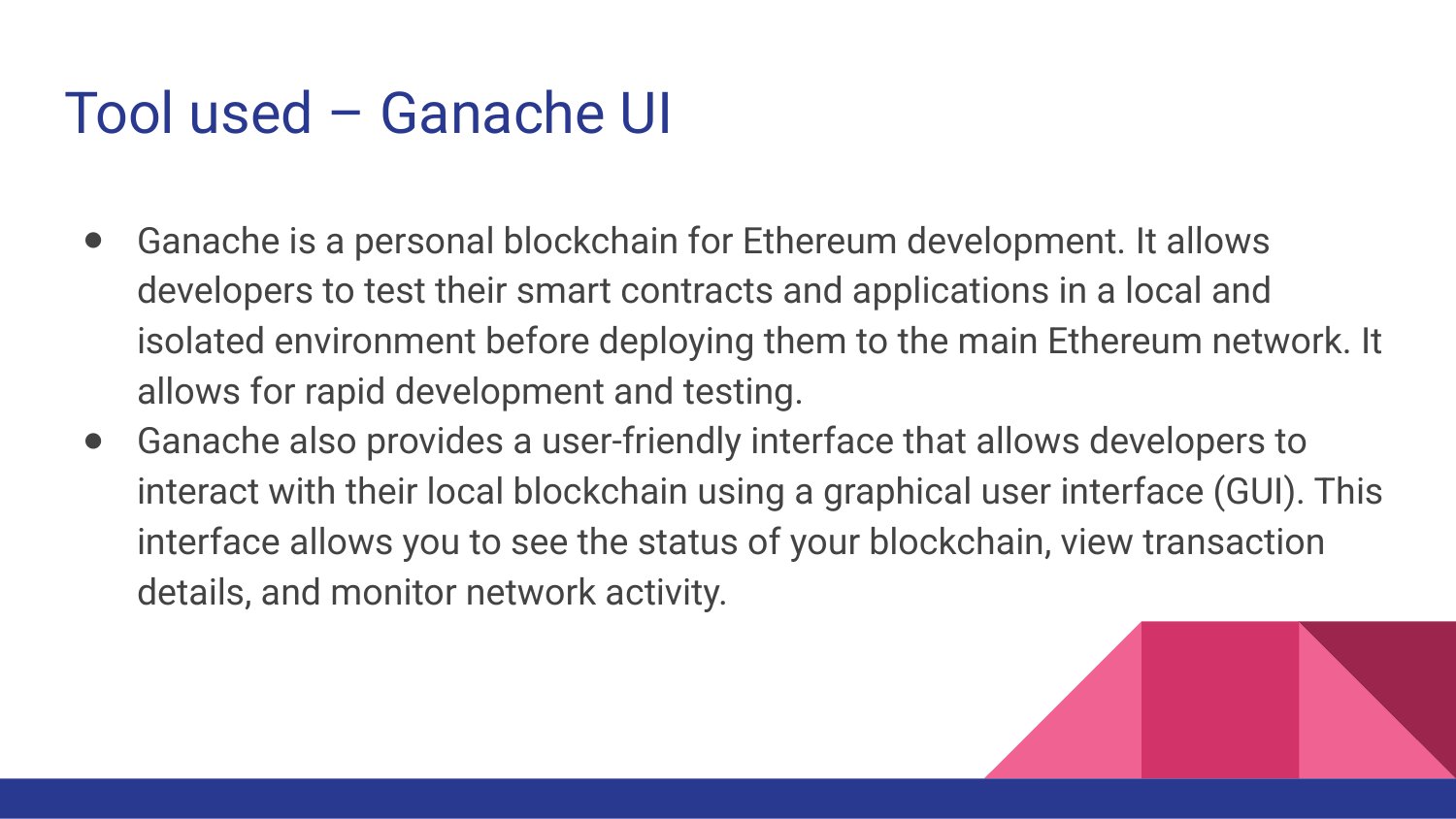

# Tool used – Ganache UI
Ganache is a personal blockchain for Ethereum development. It allows developers to test their smart contracts and applications in a local and isolated environment before deploying them to the main Ethereum network. It allows for rapid development and testing.
Ganache also provides a user-friendly interface that allows developers to interact with their local blockchain using a graphical user interface (GUI). This interface allows you to see the status of your blockchain, view transaction details, and monitor network activity.